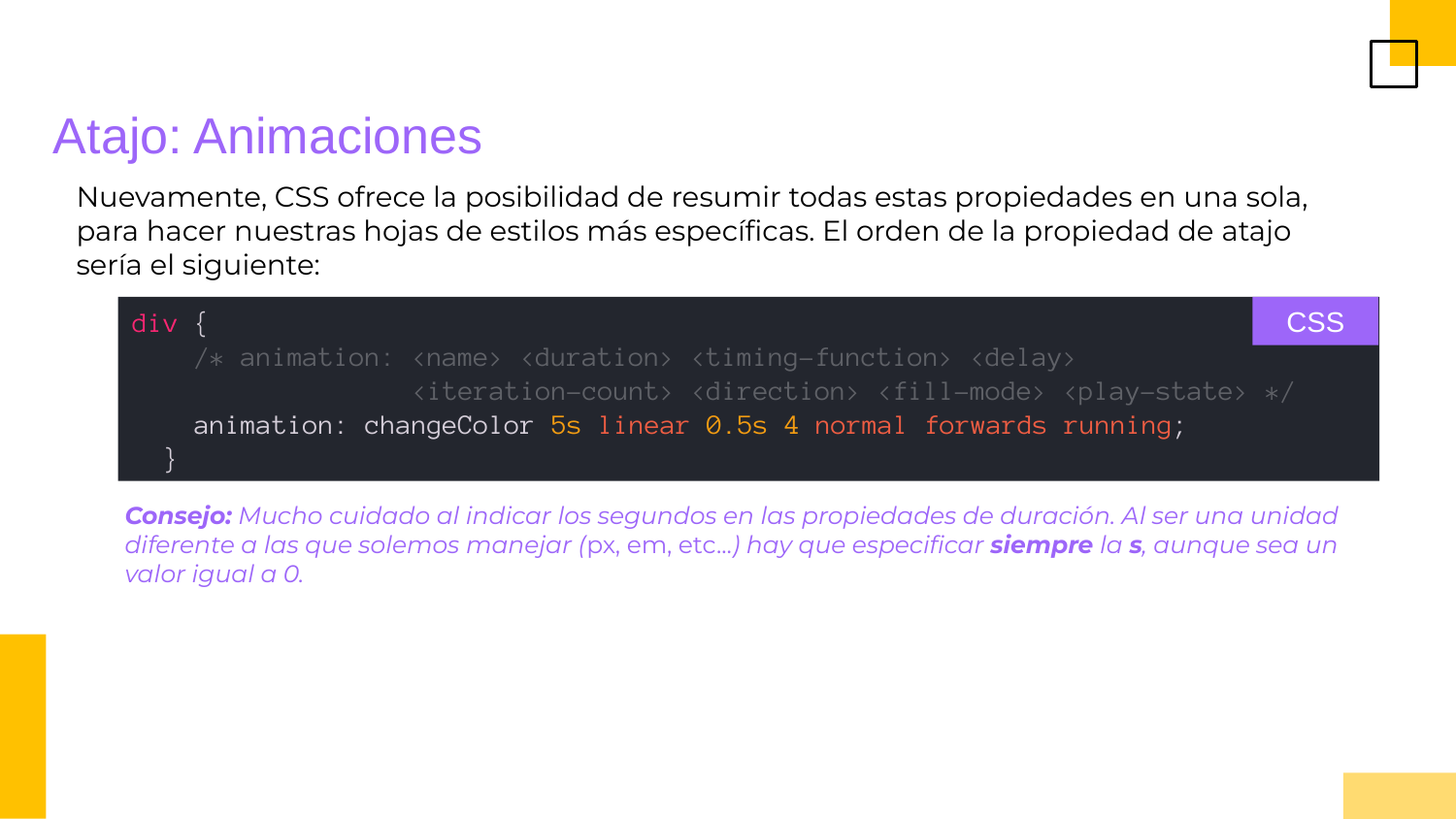

Atajo: Animaciones
Nuevamente, CSS ofrece la posibilidad de resumir todas estas propiedades en una sola, para hacer nuestras hojas de estilos más específicas. El orden de la propiedad de atajo sería el siguiente:
div {
    /* animation: <name> <duration> <timing-function> <delay>
                  <iteration-count> <direction> <fill-mode> <play-state> */
    animation: changeColor 5s linear 0.5s 4 normal forwards running;
  }
CSS
Consejo: Mucho cuidado al indicar los segundos en las propiedades de duración. Al ser una unidad diferente a las que solemos manejar (px, em, etc...) hay que especificar siempre la s, aunque sea un valor igual a 0.